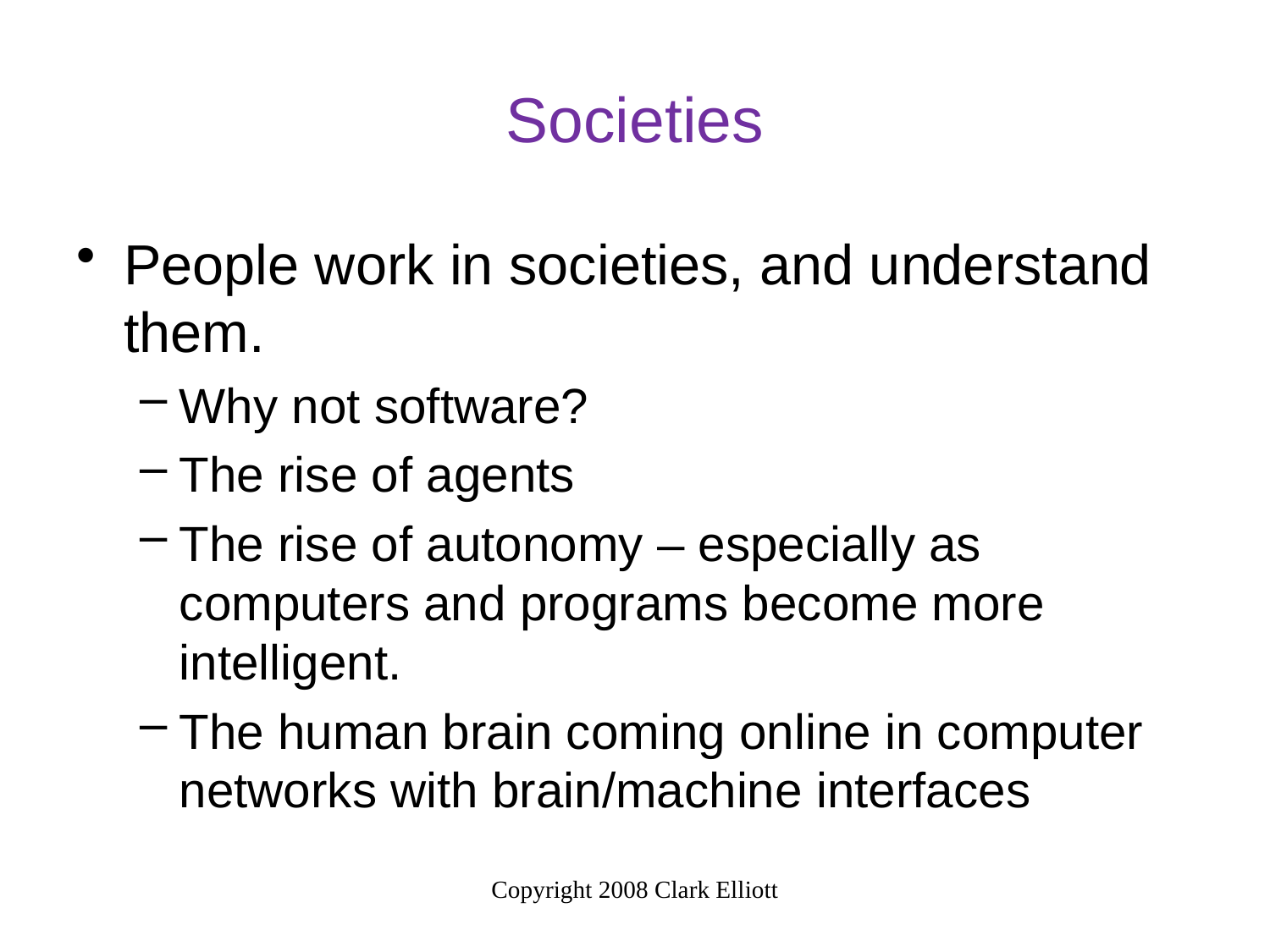

# Societies
People work in societies, and understand them.
Why not software?
The rise of agents
The rise of autonomy – especially as computers and programs become more intelligent.
The human brain coming online in computer networks with brain/machine interfaces
Copyright 2008 Clark Elliott